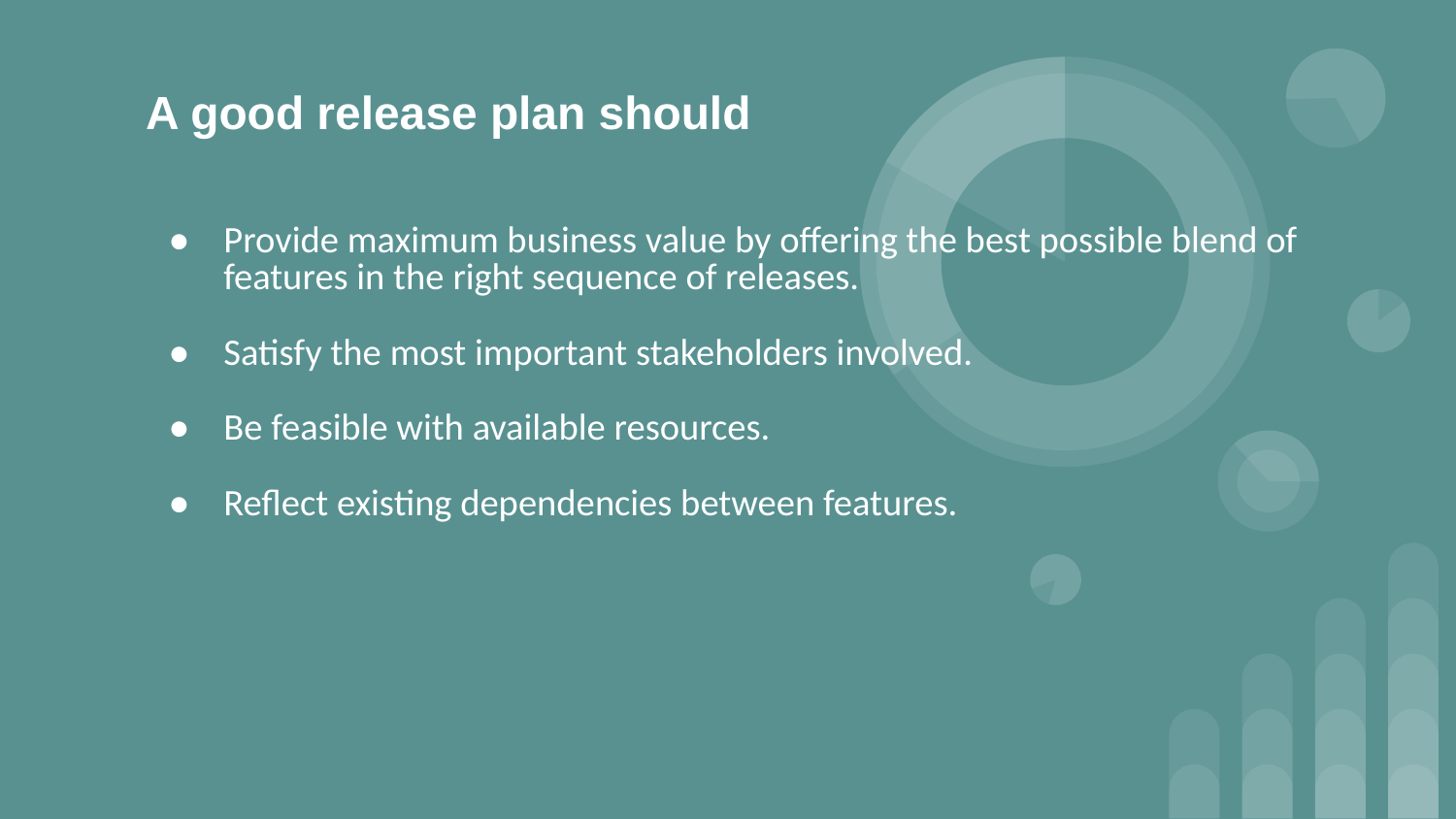

# A good release plan should
Provide maximum business value by offering the best possible blend of features in the right sequence of releases.

Satisfy the most important stakeholders involved.

Be feasible with available resources.

Reflect existing dependencies between features.